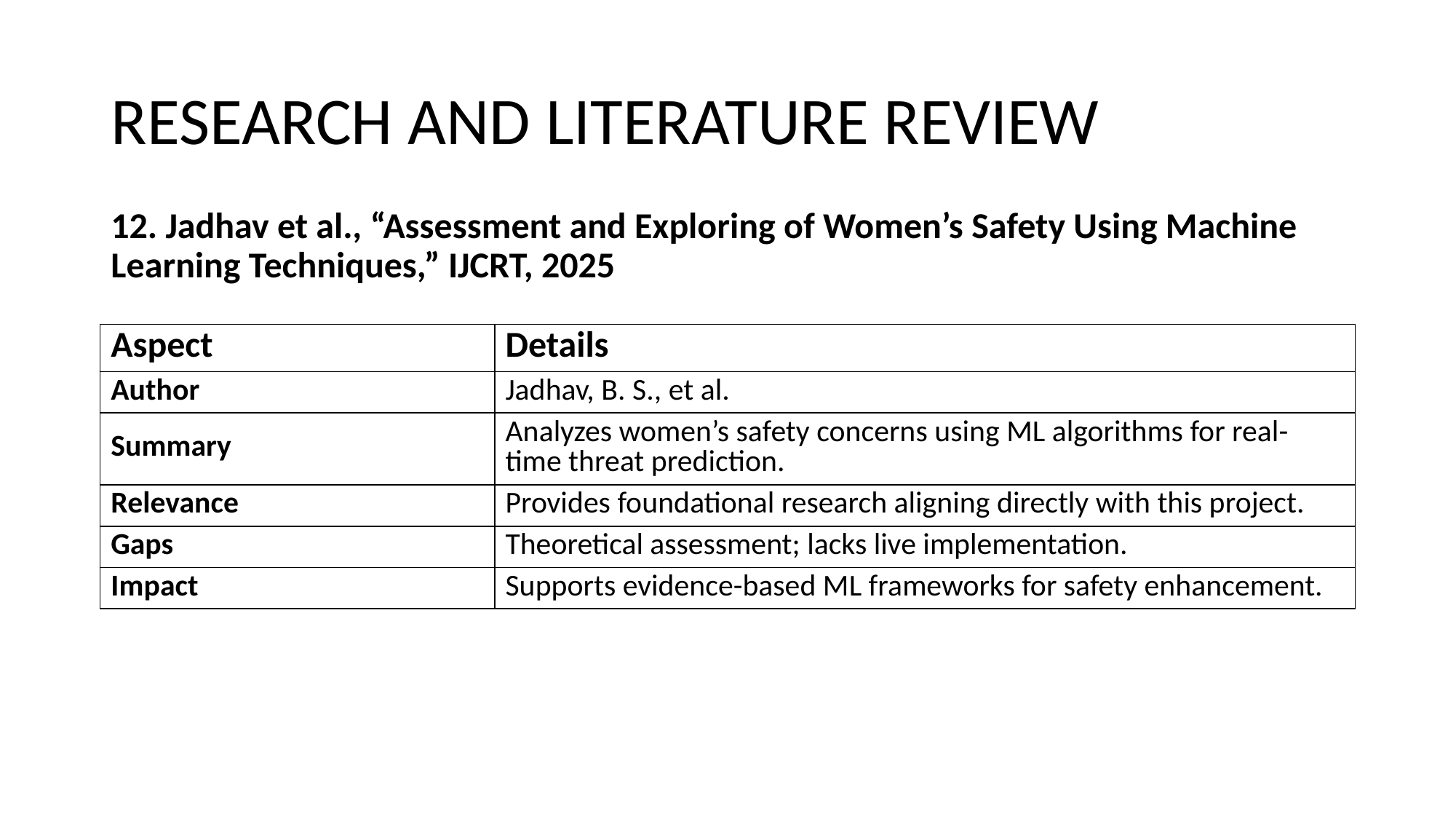

# RESEARCH AND LITERATURE REVIEW
12. Jadhav et al., “Assessment and Exploring of Women’s Safety Using Machine Learning Techniques,” IJCRT, 2025
| Aspect | Details |
| --- | --- |
| Author | Jadhav, B. S., et al. |
| Summary | Analyzes women’s safety concerns using ML algorithms for real-time threat prediction. |
| Relevance | Provides foundational research aligning directly with this project. |
| Gaps | Theoretical assessment; lacks live implementation. |
| Impact | Supports evidence-based ML frameworks for safety enhancement. |